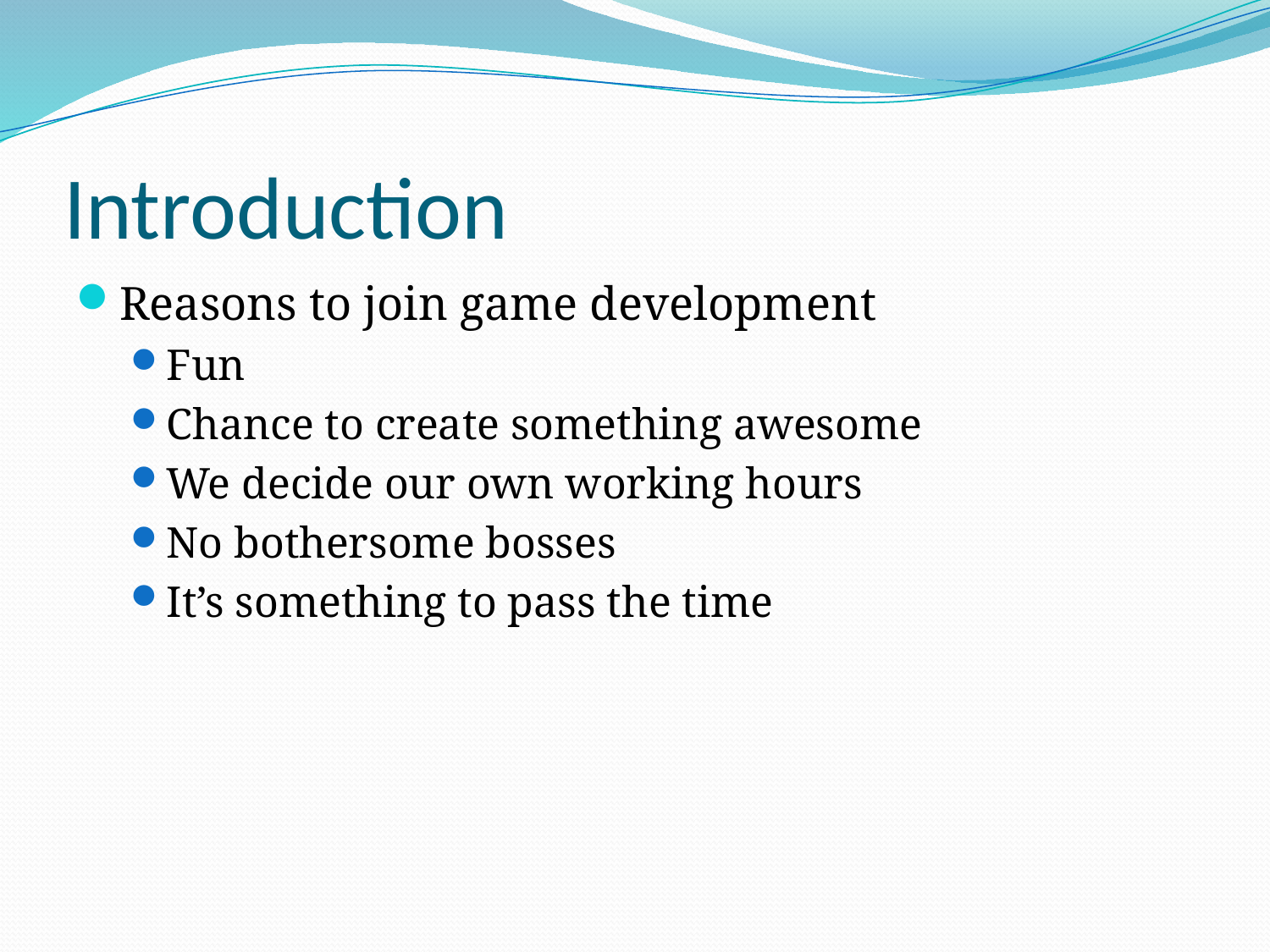

# Introduction
Reasons to join game development
Fun
Chance to create something awesome
We decide our own working hours
No bothersome bosses
It’s something to pass the time